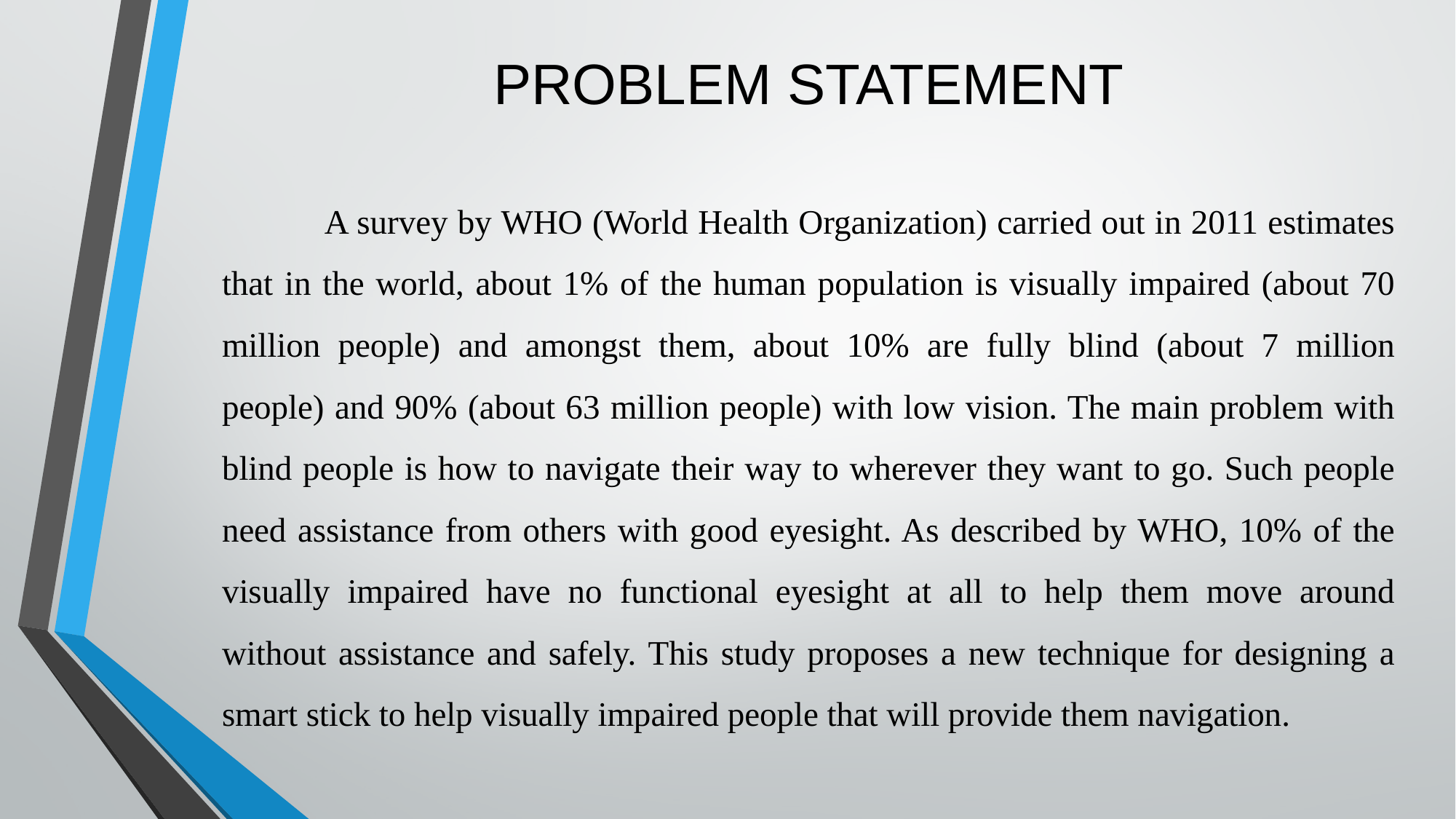

# PROBLEM STATEMENT
	A survey by WHO (World Health Organization) carried out in 2011 estimates that in the world, about 1% of the human population is visually impaired (about 70 million people) and amongst them, about 10% are fully blind (about 7 million people) and 90% (about 63 million people) with low vision. The main problem with blind people is how to navigate their way to wherever they want to go. Such people need assistance from others with good eyesight. As described by WHO, 10% of the visually impaired have no functional eyesight at all to help them move around without assistance and safely. This study proposes a new technique for designing a smart stick to help visually impaired people that will provide them navigation.